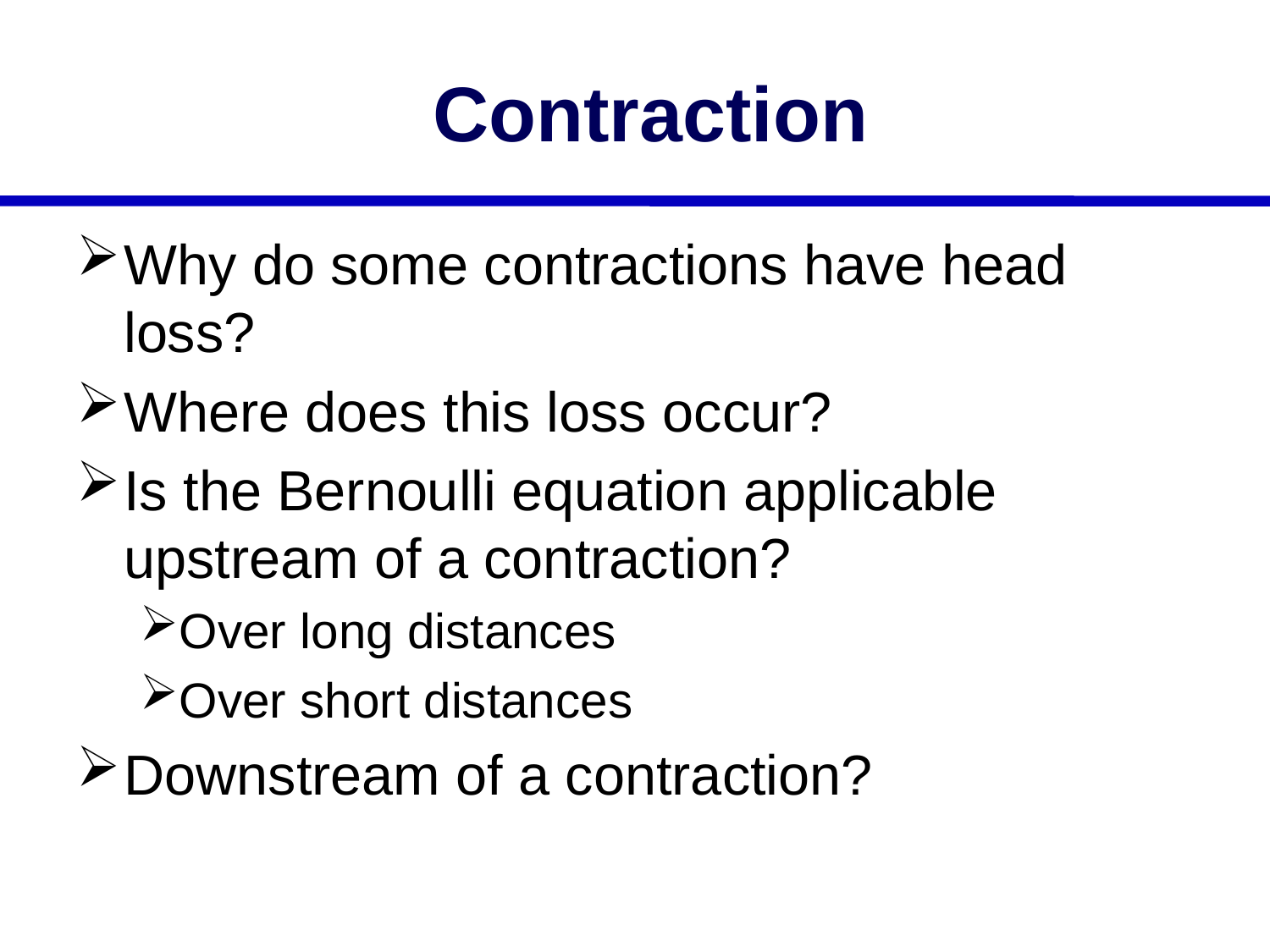

# Contraction
Why do some contractions have head loss?
Where does this loss occur?
Is the Bernoulli equation applicable upstream of a contraction?
Over long distances
Over short distances
Downstream of a contraction?